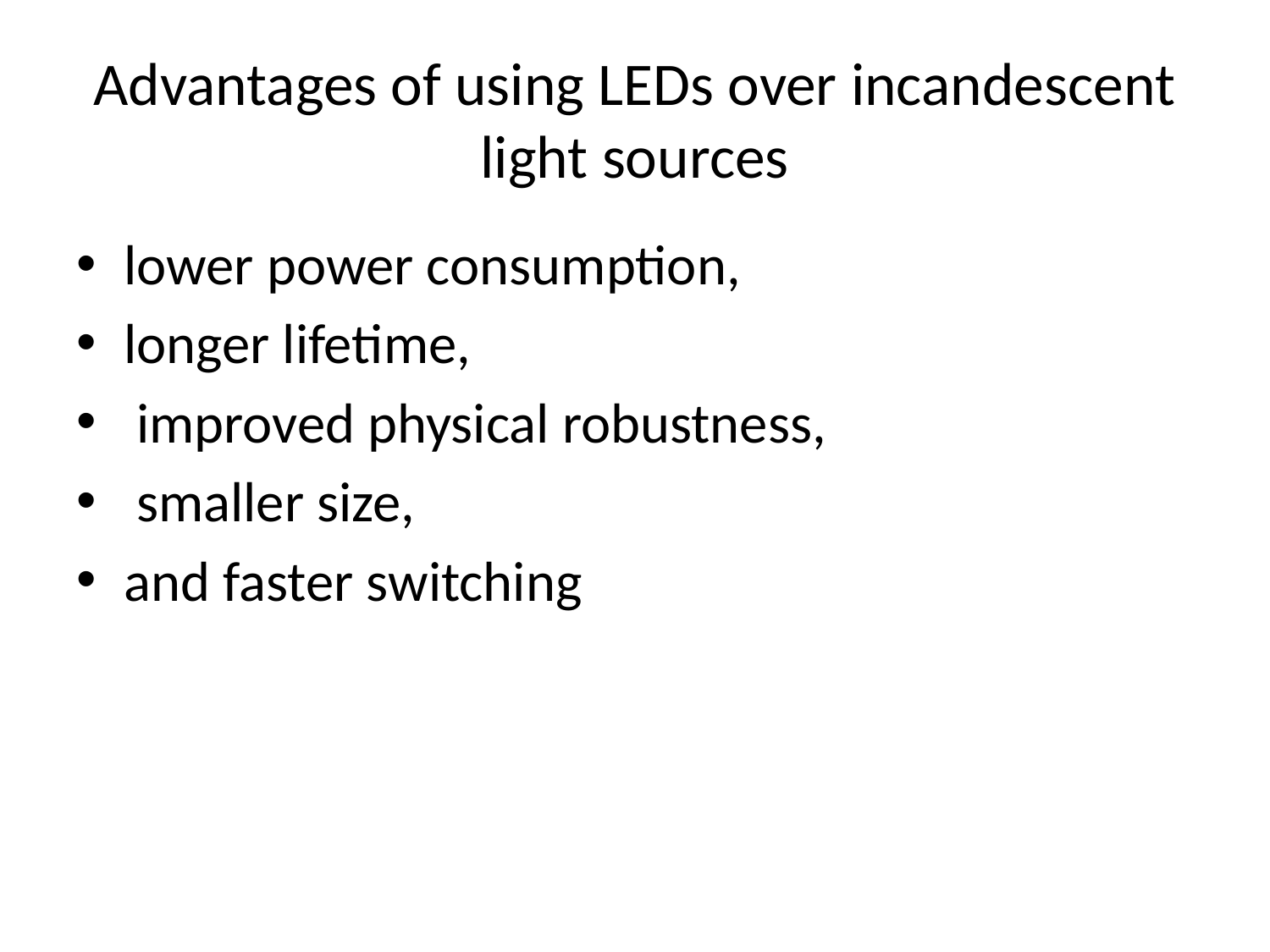

# Advantages of using LEDs over incandescent light sources
lower power consumption,
longer lifetime,
 improved physical robustness,
 smaller size,
and faster switching